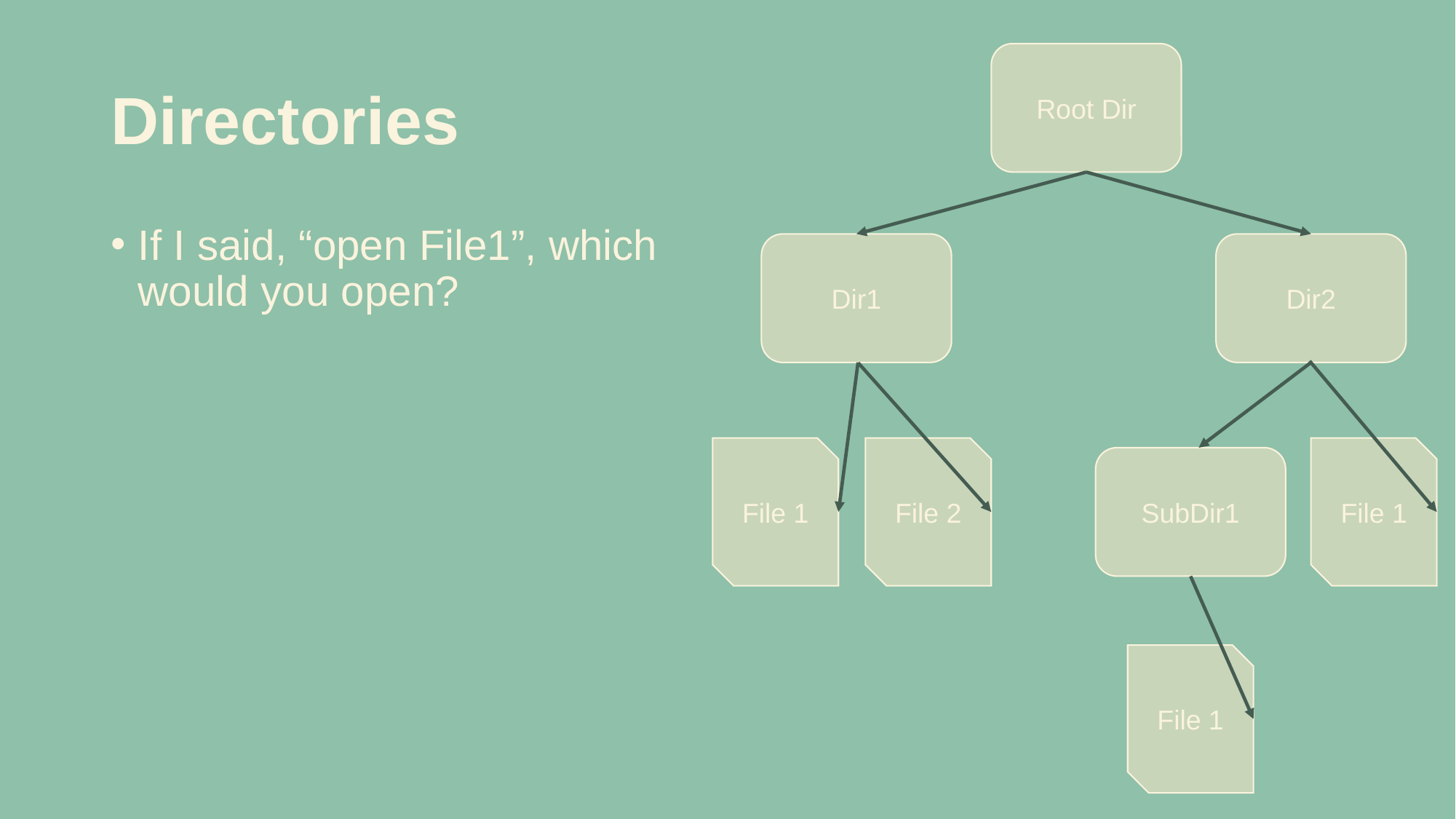

# Directories
Root Dir
If I said, “open File1”, which would you open?
Dir1
Dir2
File 1
File 2
File 1
SubDir1
File 1